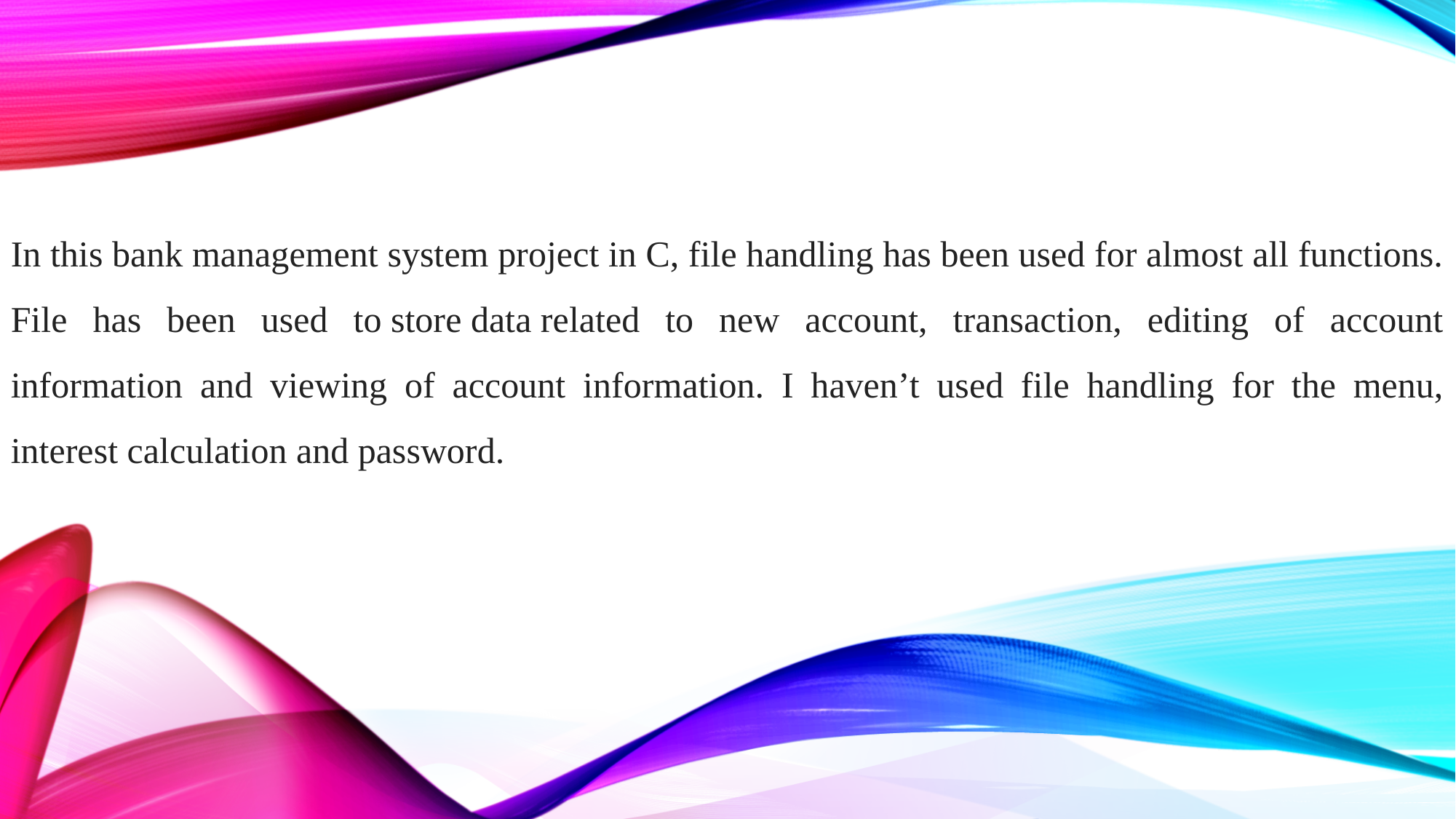

In this bank management system project in C, file handling has been used for almost all functions. File has been used to store data related to new account, transaction, editing of account information and viewing of account information. I haven’t used file handling for the menu, interest calculation and password.